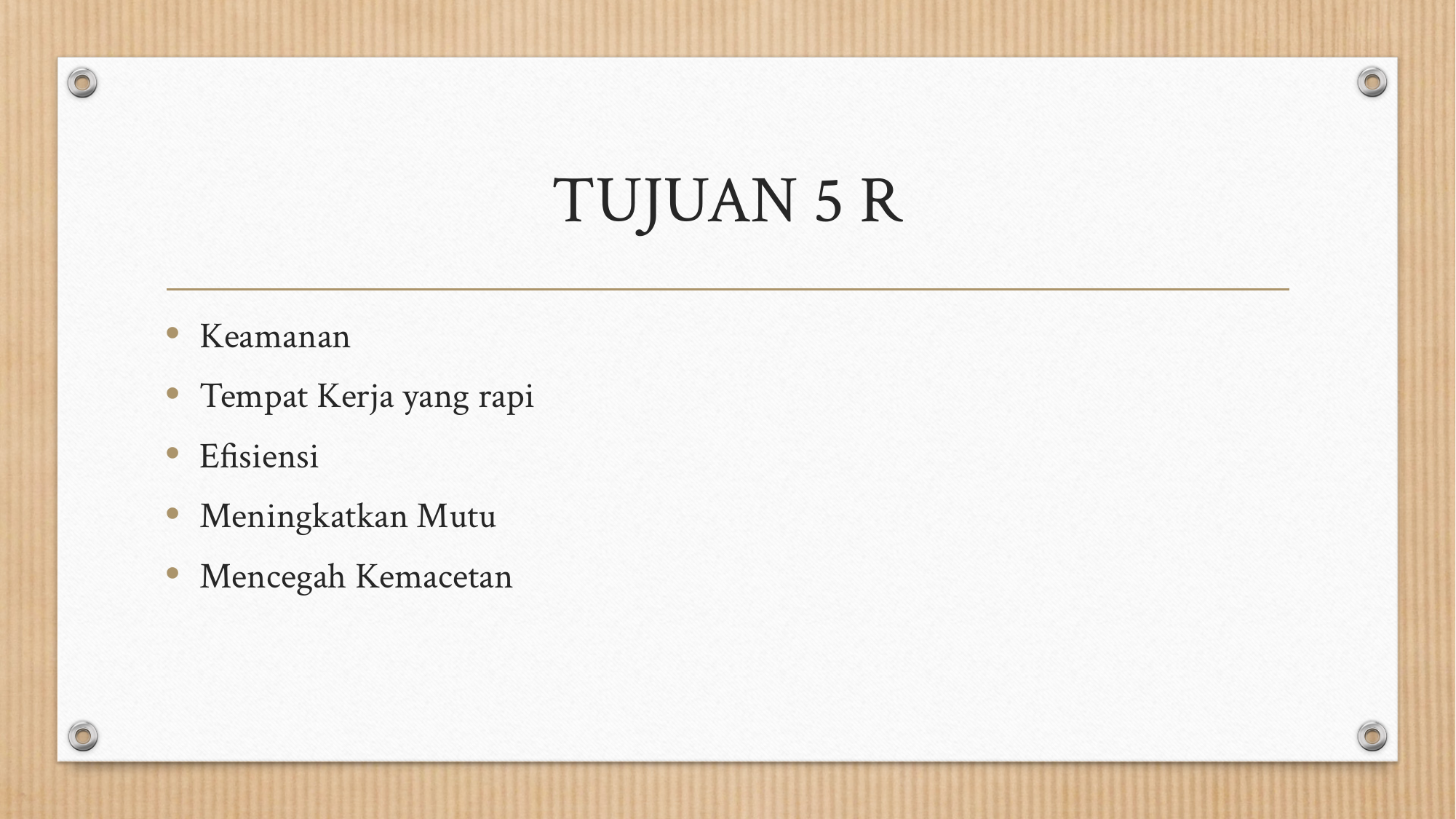

# TUJUAN 5 R
Keamanan
Tempat Kerja yang rapi
Efisiensi
Meningkatkan Mutu
Mencegah Kemacetan